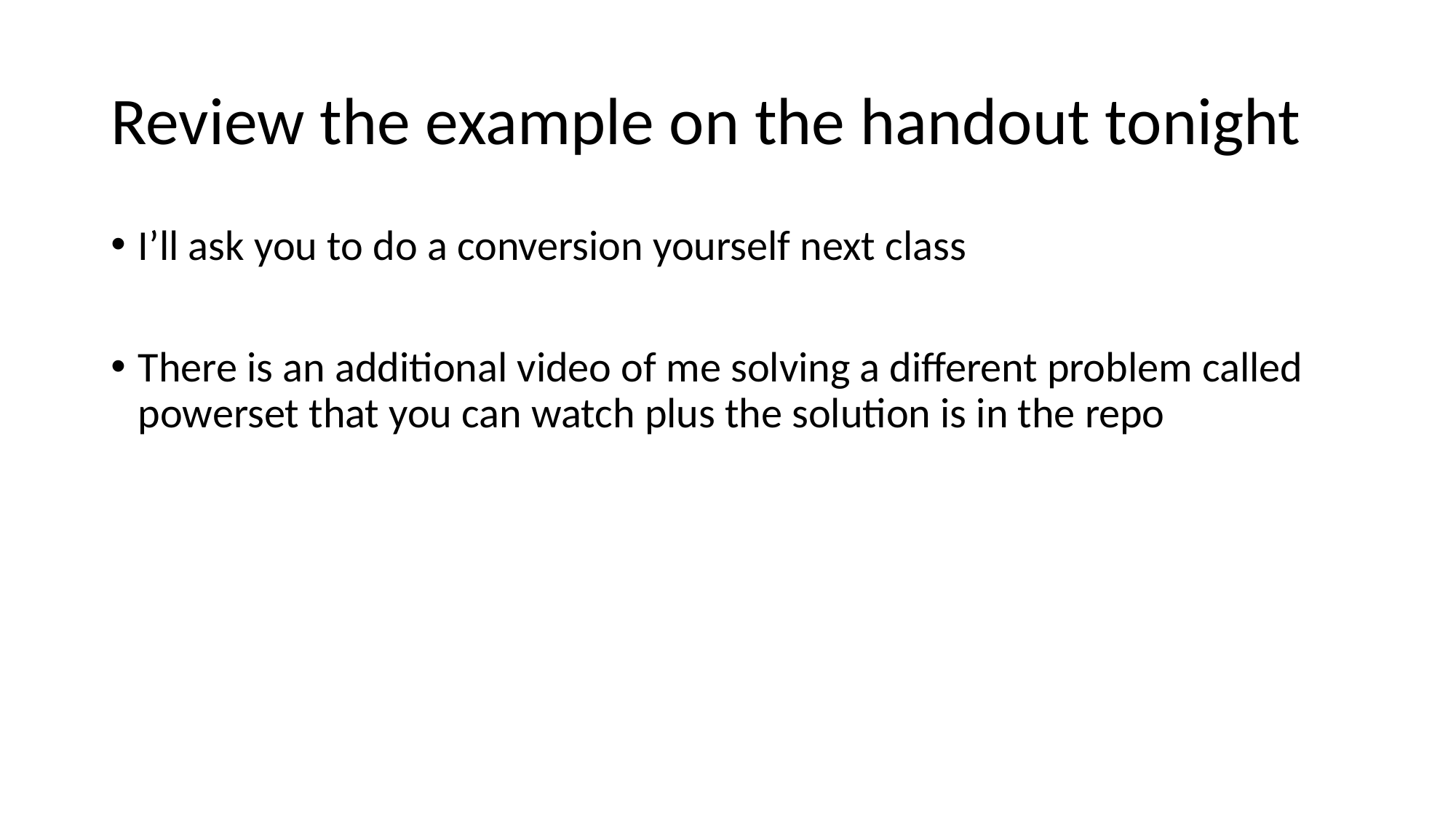

# Review the example on the handout tonight
I’ll ask you to do a conversion yourself next class

There is an additional video of me solving a different problem called powerset that you can watch plus the solution is in the repo